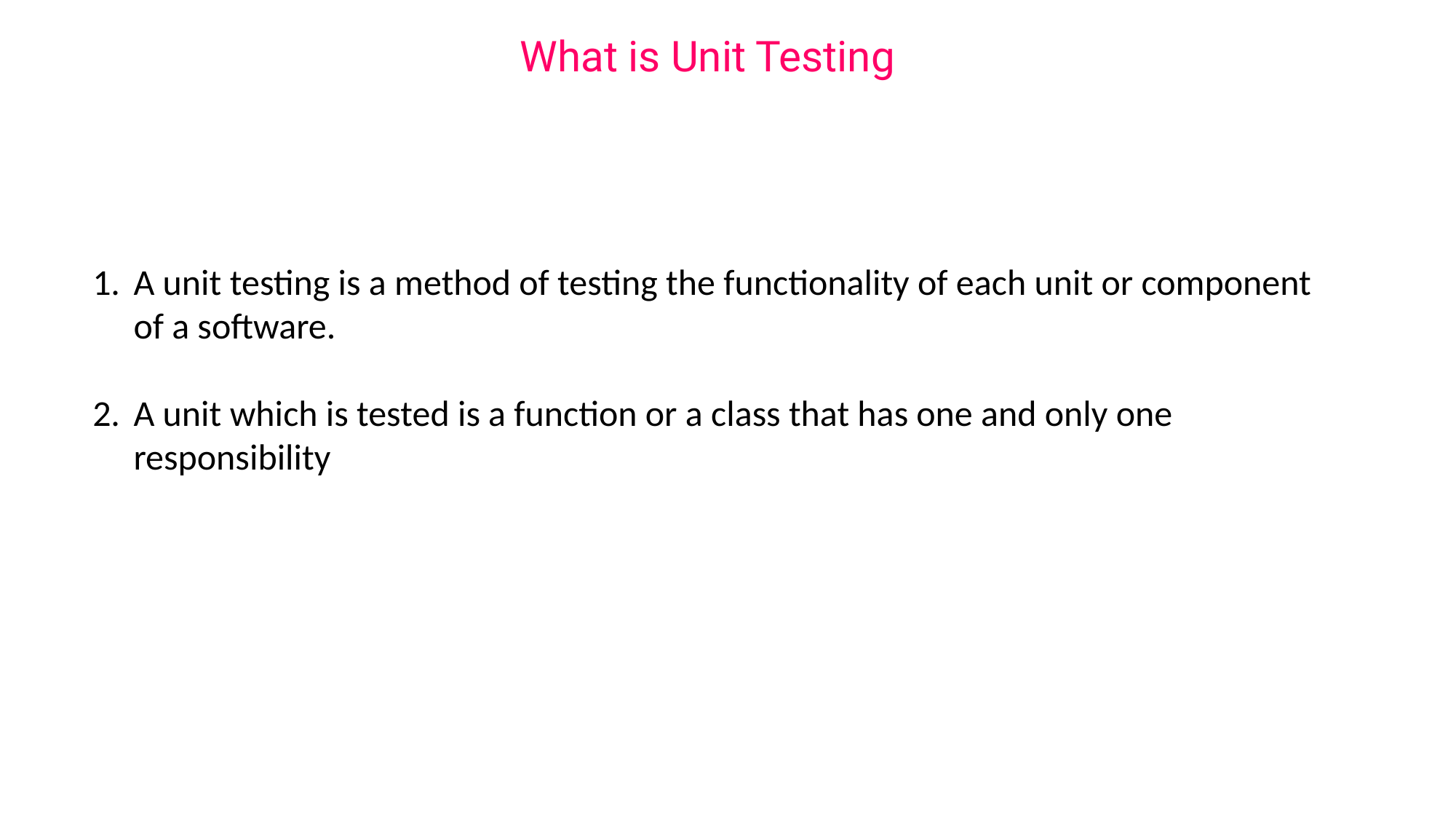

What is Unit Testing
A unit testing is a method of testing the functionality of each unit or component of a software.

A unit which is tested is a function or a class that has one and only one responsibility